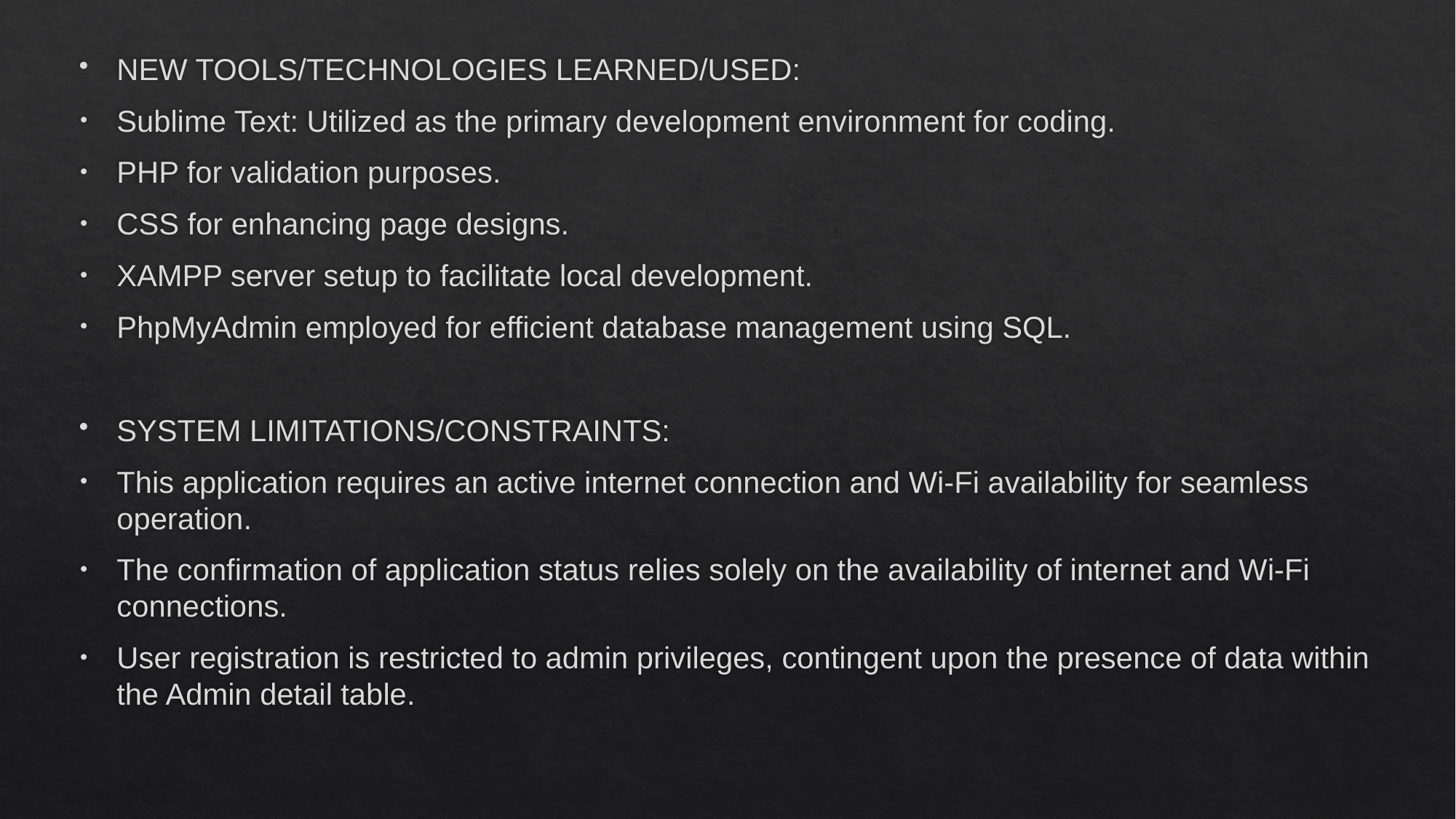

NEW TOOLS/TECHNOLOGIES LEARNED/USED:
Sublime Text: Utilized as the primary development environment for coding.
PHP for validation purposes.
CSS for enhancing page designs.
XAMPP server setup to facilitate local development.
PhpMyAdmin employed for efficient database management using SQL.

SYSTEM LIMITATIONS/CONSTRAINTS:
This application requires an active internet connection and Wi-Fi availability for seamless operation.
The confirmation of application status relies solely on the availability of internet and Wi-Fi connections.
User registration is restricted to admin privileges, contingent upon the presence of data within the Admin detail table.